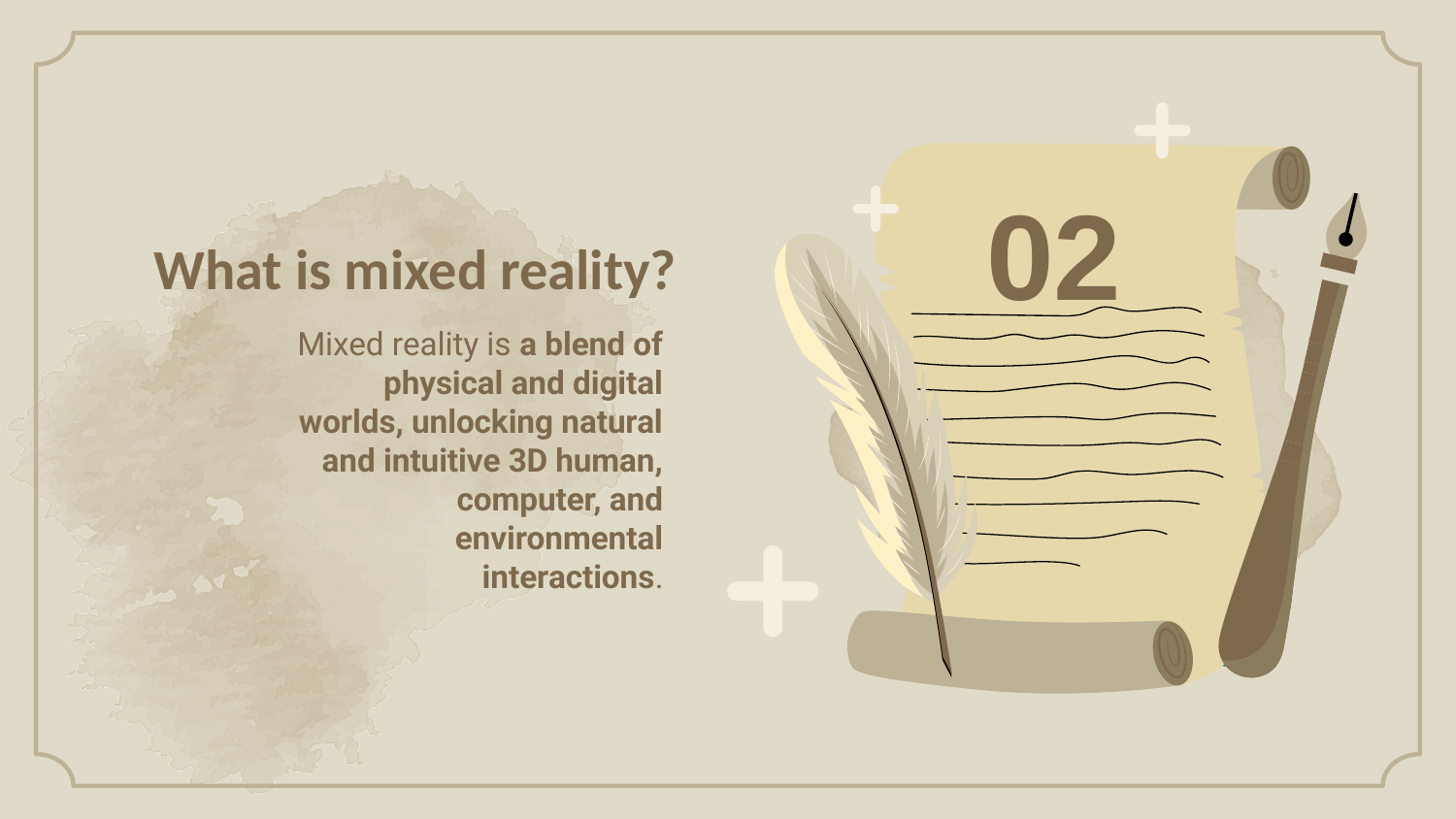

02
# What is mixed reality?
Mixed reality is a blend of physical and digital worlds, unlocking natural and intuitive 3D human, computer, and environmental interactions.